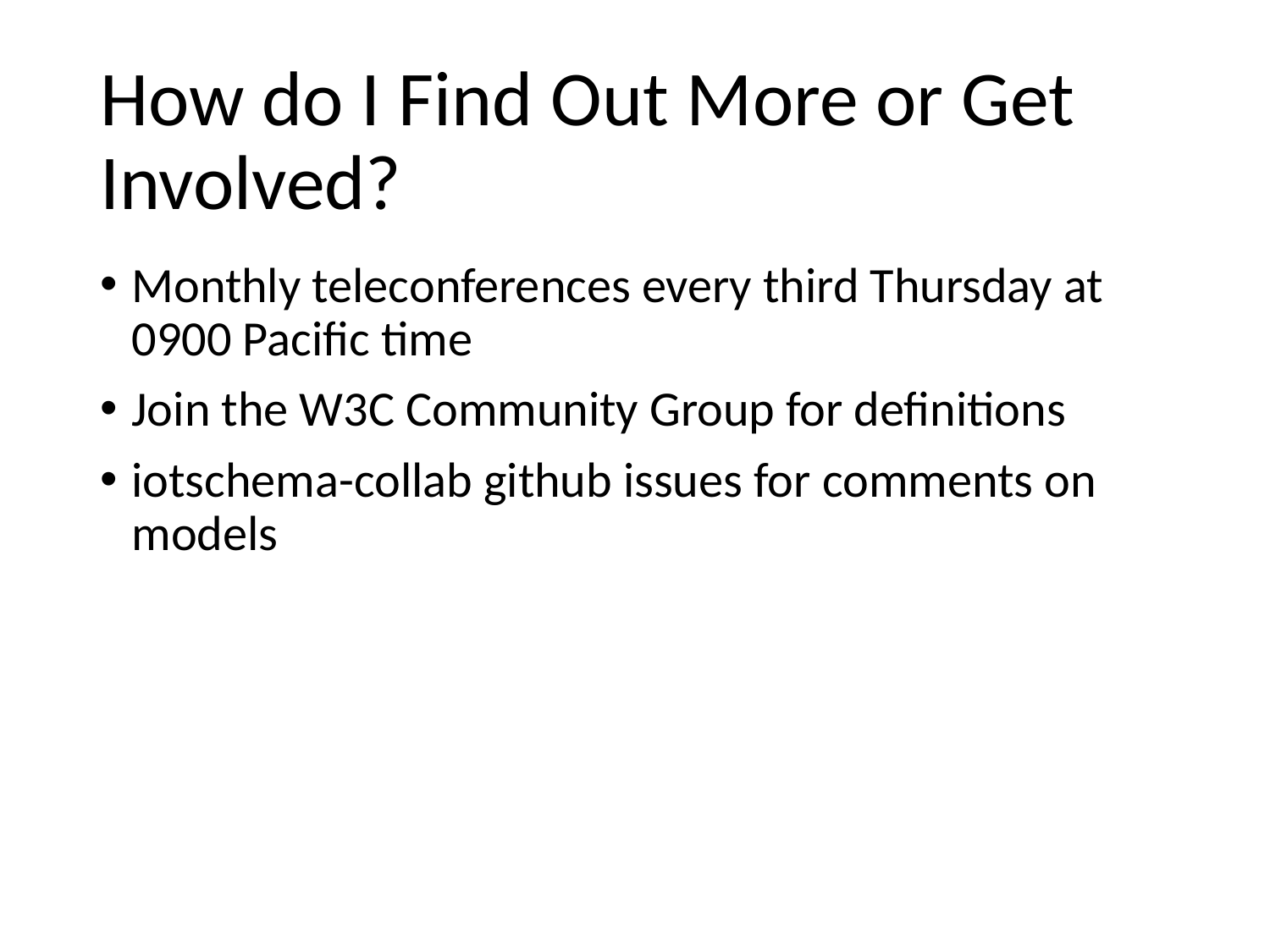

# How do I Find Out More or Get Involved?
Monthly teleconferences every third Thursday at 0900 Pacific time
Join the W3C Community Group for definitions
iotschema-collab github issues for comments on models